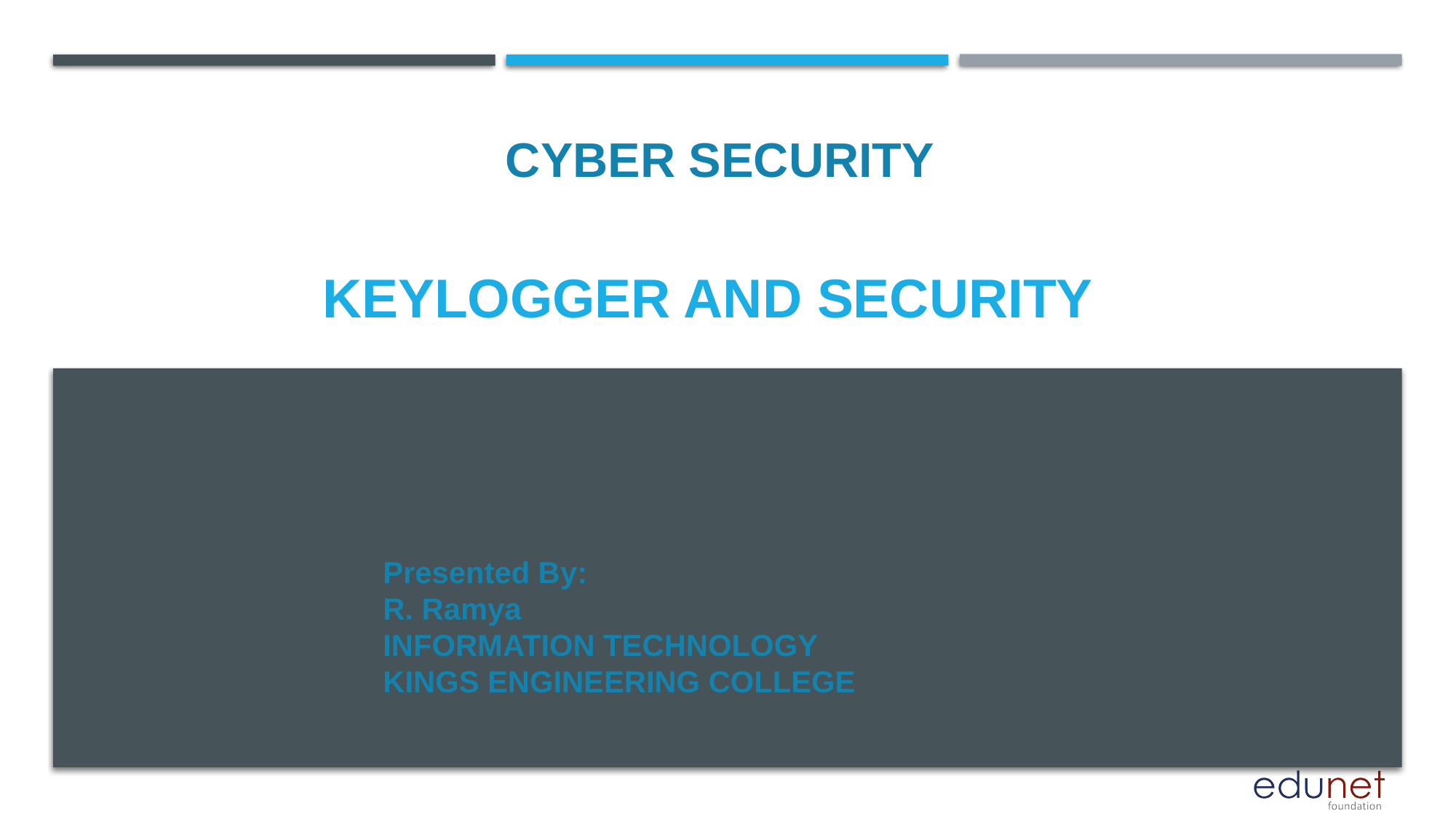

CYBER SECURITY
# KEYLOGGER AND SECURITY
Presented By:
R. Ramya
INFORMATION TECHNOLOGY
KINGS ENGINEERING COLLEGE